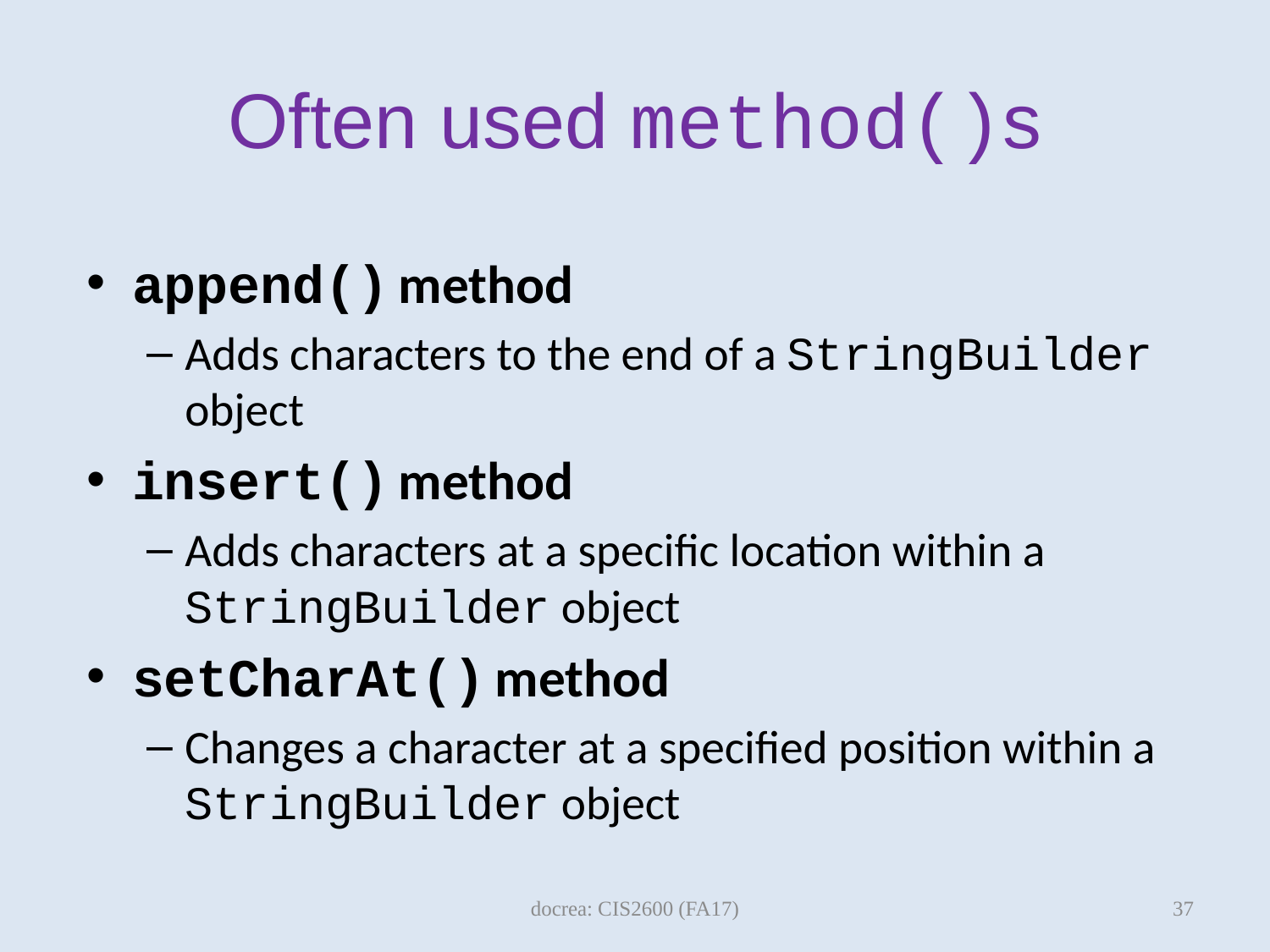

# Often used method()s
append() method
Adds characters to the end of a StringBuilder object
insert() method
Adds characters at a specific location within a StringBuilder object
setCharAt() method
Changes a character at a specified position within a StringBuilder object

37
docrea: CIS2600 (FA17)